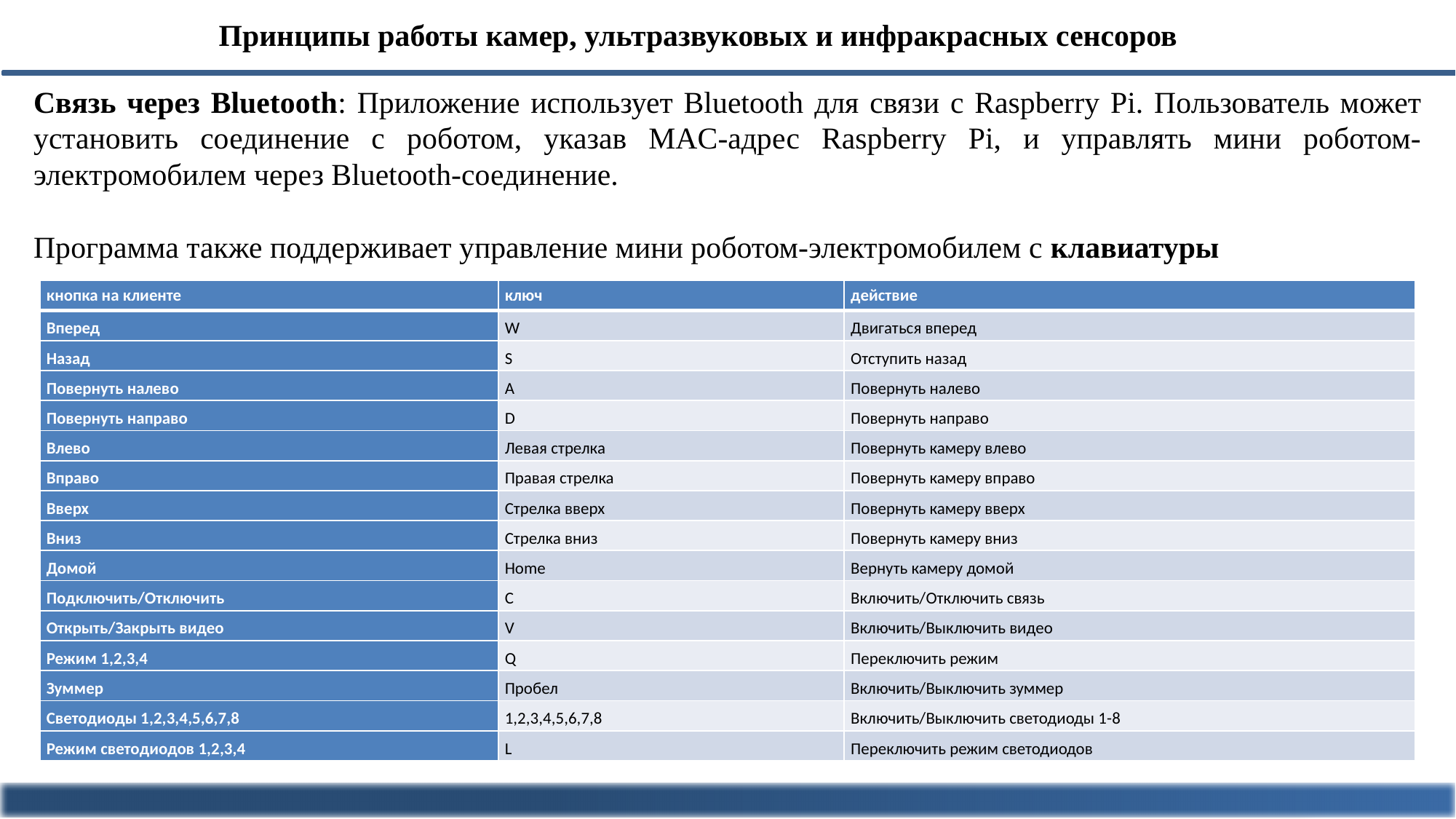

Принципы работы камер, ультразвуковых и инфракрасных сенсоров

Связь через Bluetooth: Приложение использует Bluetooth для связи с Raspberry Pi. Пользователь может установить соединение с роботом, указав MAC-адрес Raspberry Pi, и управлять мини роботом-электромобилем через Bluetooth-соединение.

Программа также поддерживает управление мини роботом-электромобилем с клавиатуры
| кнопка на клиенте | ключ | действие |
| --- | --- | --- |
| Вперед | W | Двигаться вперед |
| Назад | S | Отступить назад |
| Повернуть налево | A | Повернуть налево |
| Повернуть направо | D | Повернуть направо |
| Влево | Левая стрелка | Повернуть камеру влево |
| Вправо | Правая стрелка | Повернуть камеру вправо |
| Вверх | Стрелка вверх | Повернуть камеру вверх |
| Вниз | Стрелка вниз | Повернуть камеру вниз |
| Домой | Home | Вернуть камеру домой |
| Подключить/Отключить | C | Включить/Отключить связь |
| Открыть/Закрыть видео | V | Включить/Выключить видео |
| Режим 1,2,3,4 | Q | Переключить режим |
| Зуммер | Пробел | Включить/Выключить зуммер |
| Светодиоды 1,2,3,4,5,6,7,8 | 1,2,3,4,5,6,7,8 | Включить/Выключить светодиоды 1-8 |
| Режим светодиодов 1,2,3,4 | L | Переключить режим светодиодов |